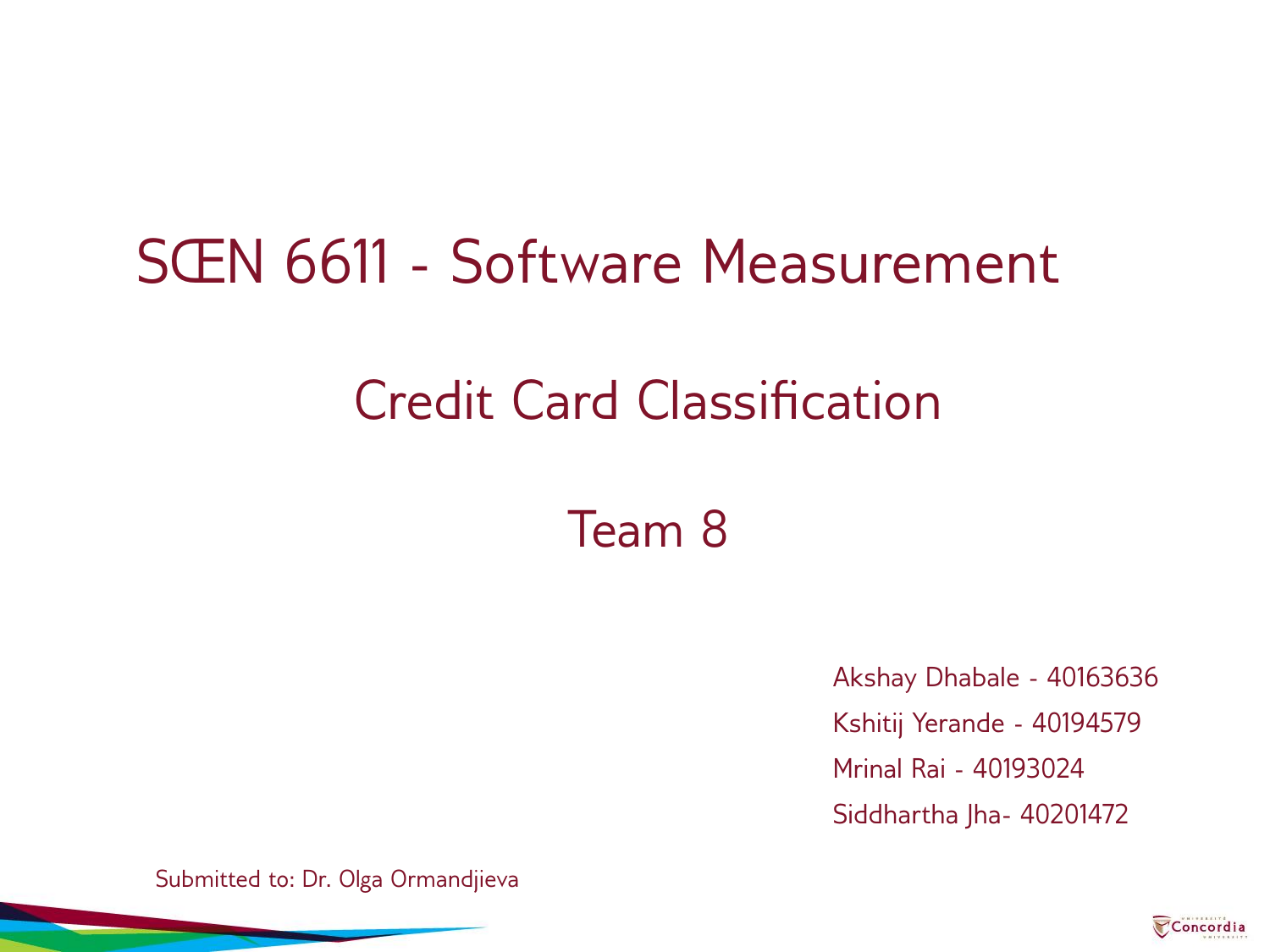

SOEN 6611 - Software Measurement

Credit Card Classification

Team 8

Akshay Dhabale - 40163636
Kshitij Yerande - 40194579
Mrinal Rai - 40193024
Siddhartha Jha- 40201472
Submitted to: Dr. Olga Ormandjieva